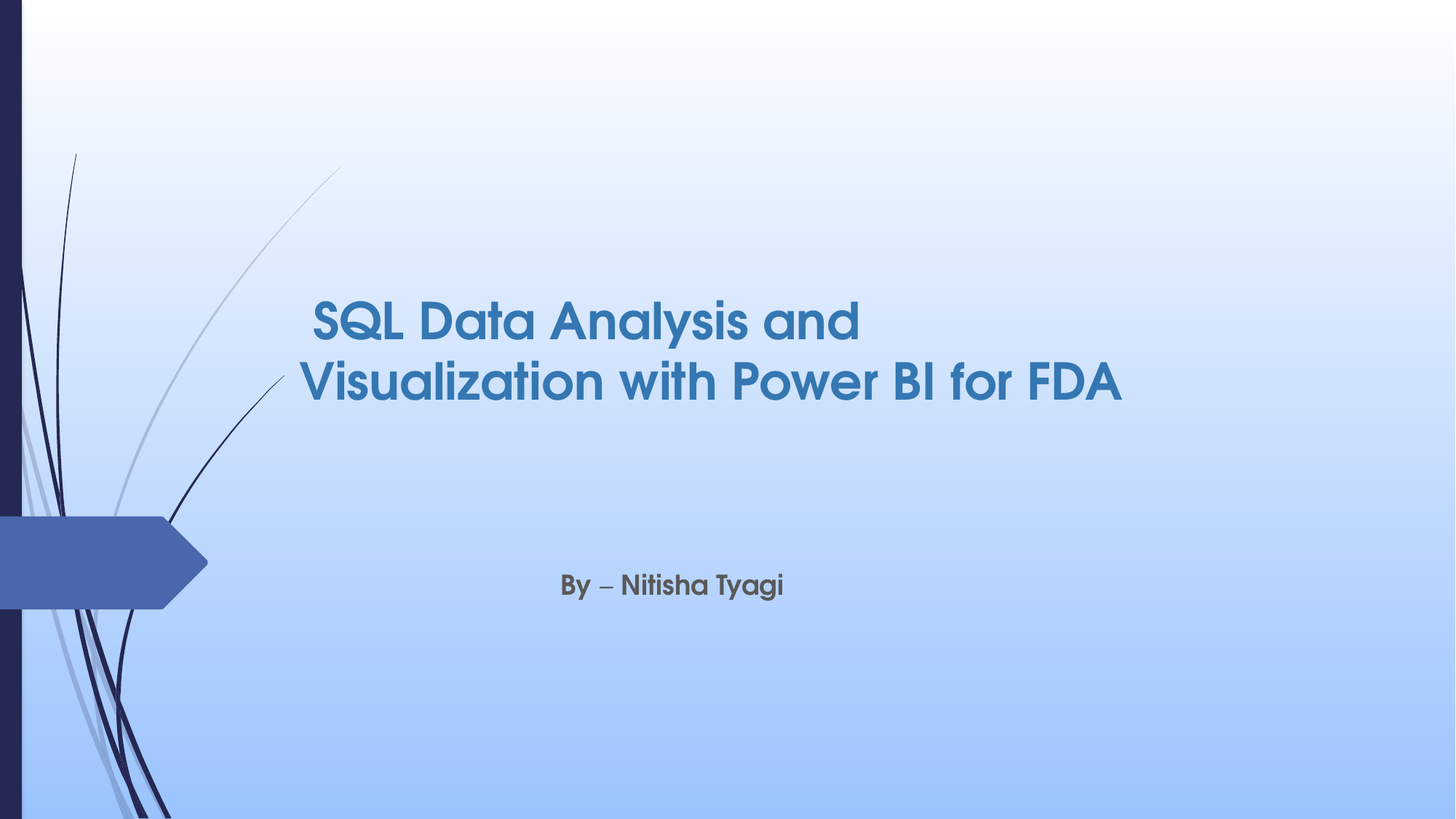

# SQL Data Analysis and Visualization with Power BI for FDA
   By – Nitisha Tyagi